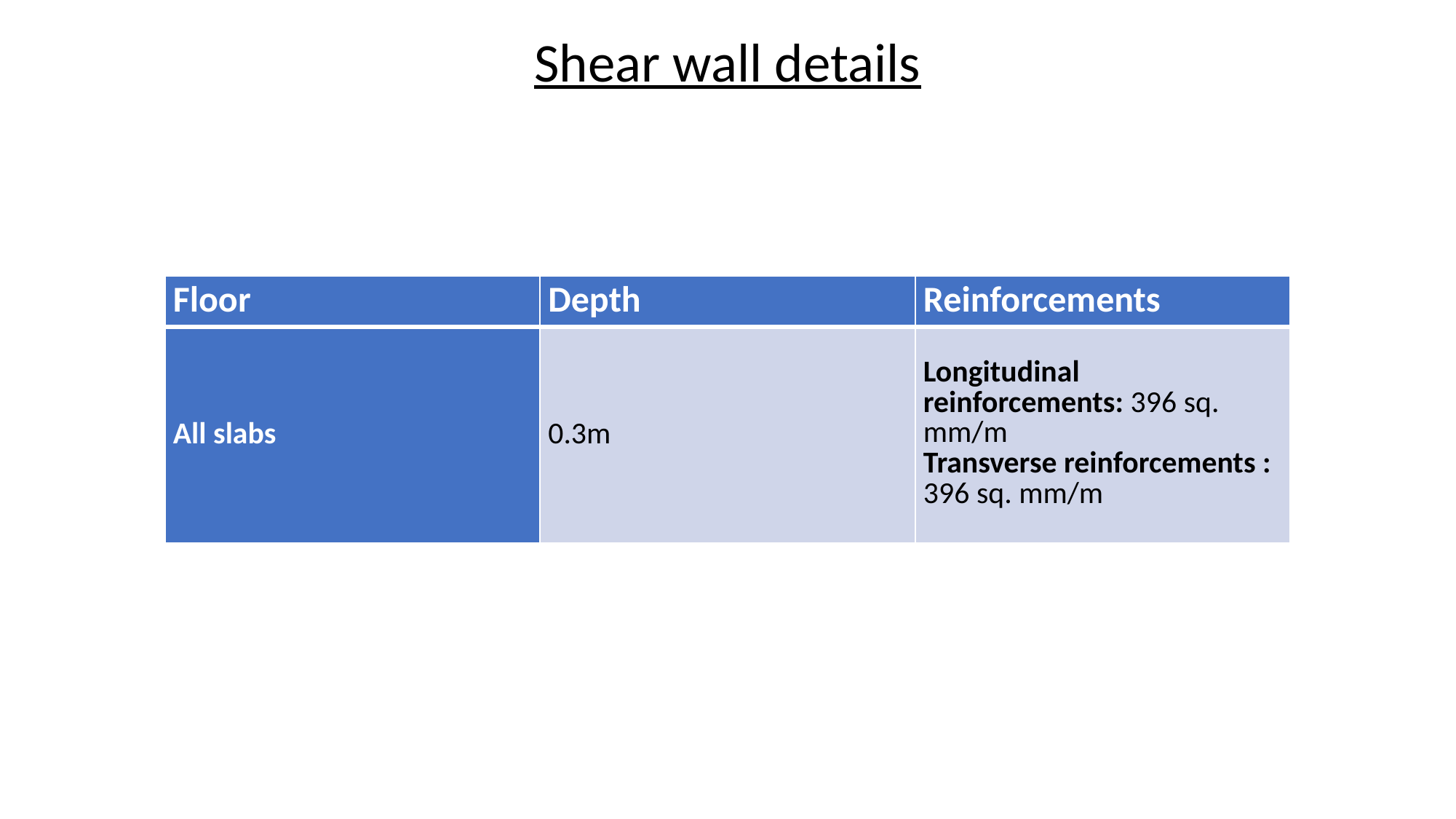

# Shear wall details
| Floor | Depth | Reinforcements |
| --- | --- | --- |
| All slabs | 0.3m | Longitudinal reinforcements: 396 sq. mm/m Transverse reinforcements : 396 sq. mm/m |